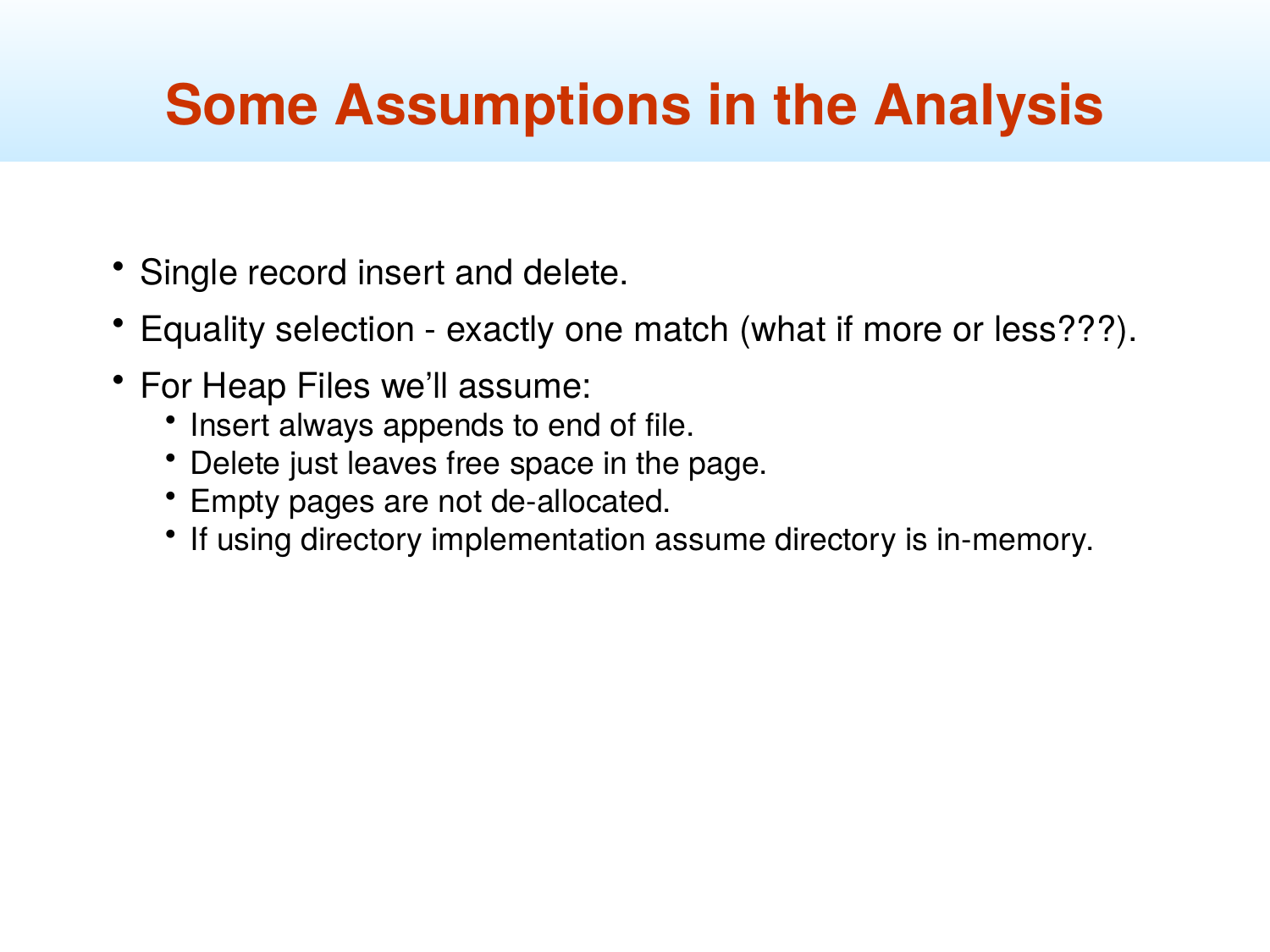

Some Assumptions in the Analysis
Single record insert and delete.
Equality selection - exactly one match (what if more or less???).
For Heap Files we’ll assume:
Insert always appends to end of file.
Delete just leaves free space in the page.
Empty pages are not de-allocated.
If using directory implementation assume directory is in-memory.